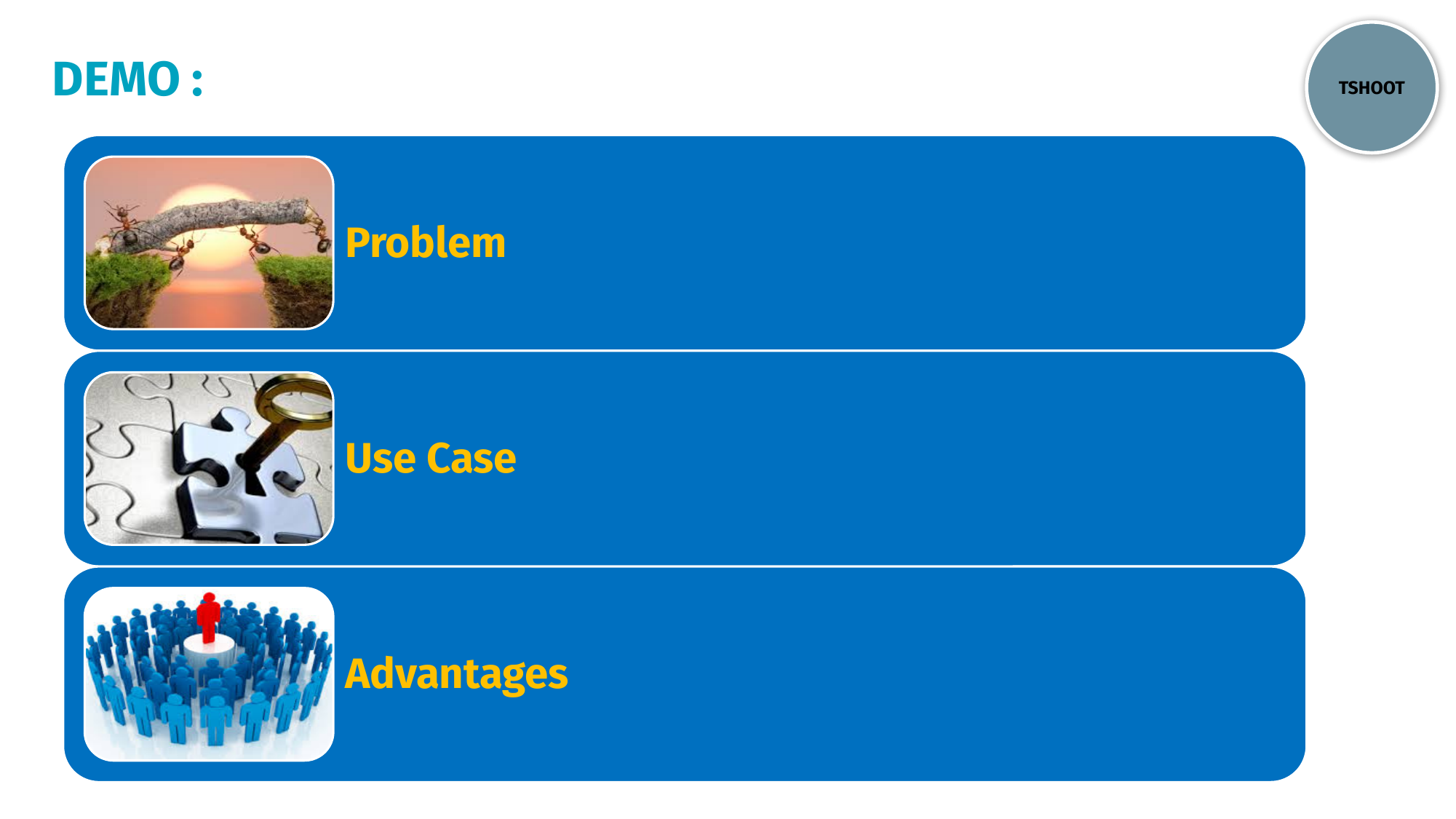

TSHOOT
# DEMO :
Problem
Use Case
Advantages